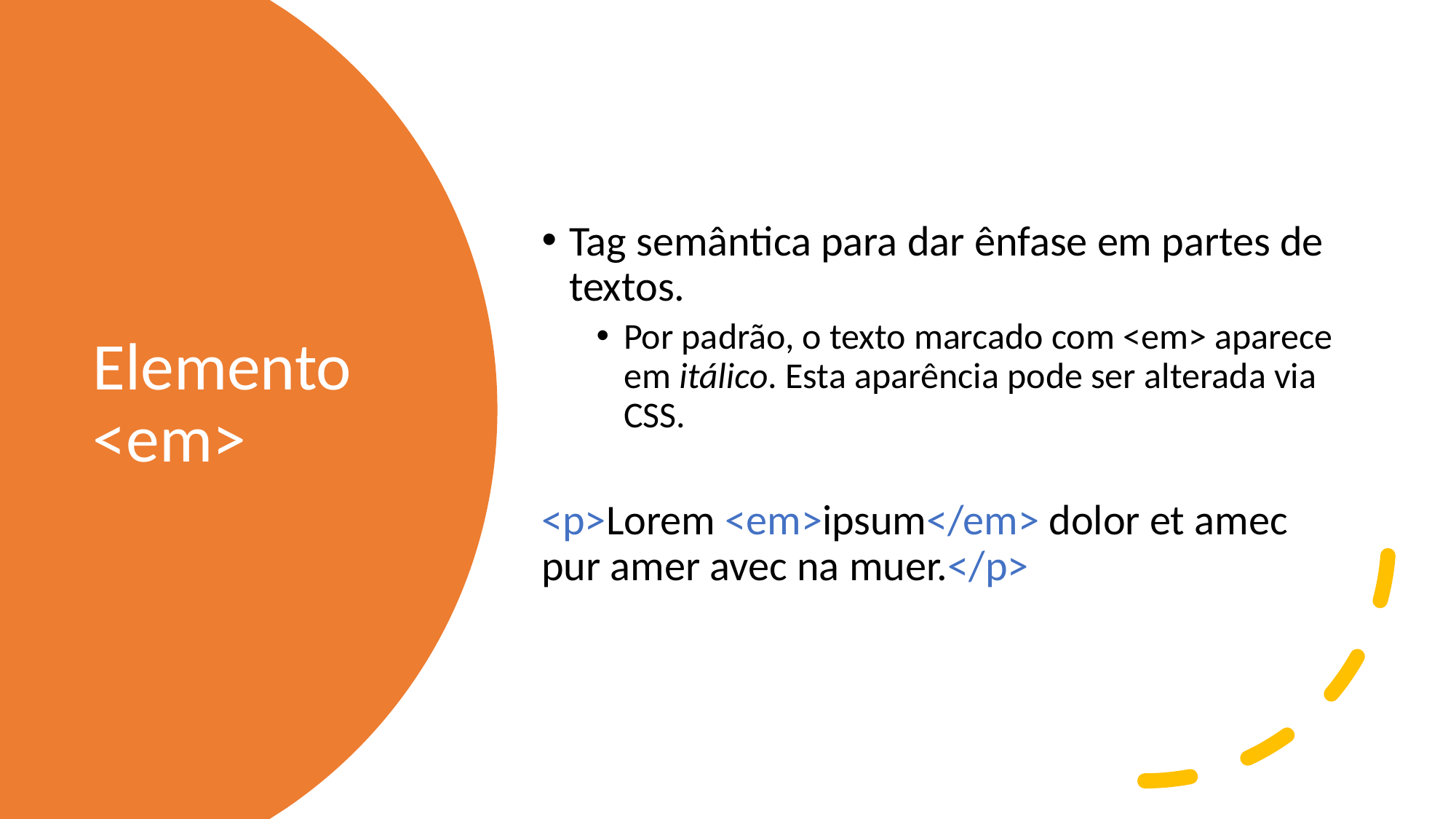

Tag semântica para dar ênfase em partes de textos.
Por padrão, o texto marcado com <em> aparece em itálico. Esta aparência pode ser alterada via CSS.

<p>Lorem <em>ipsum</em> dolor et amec pur amer avec na muer.</p>
# Elemento <em>